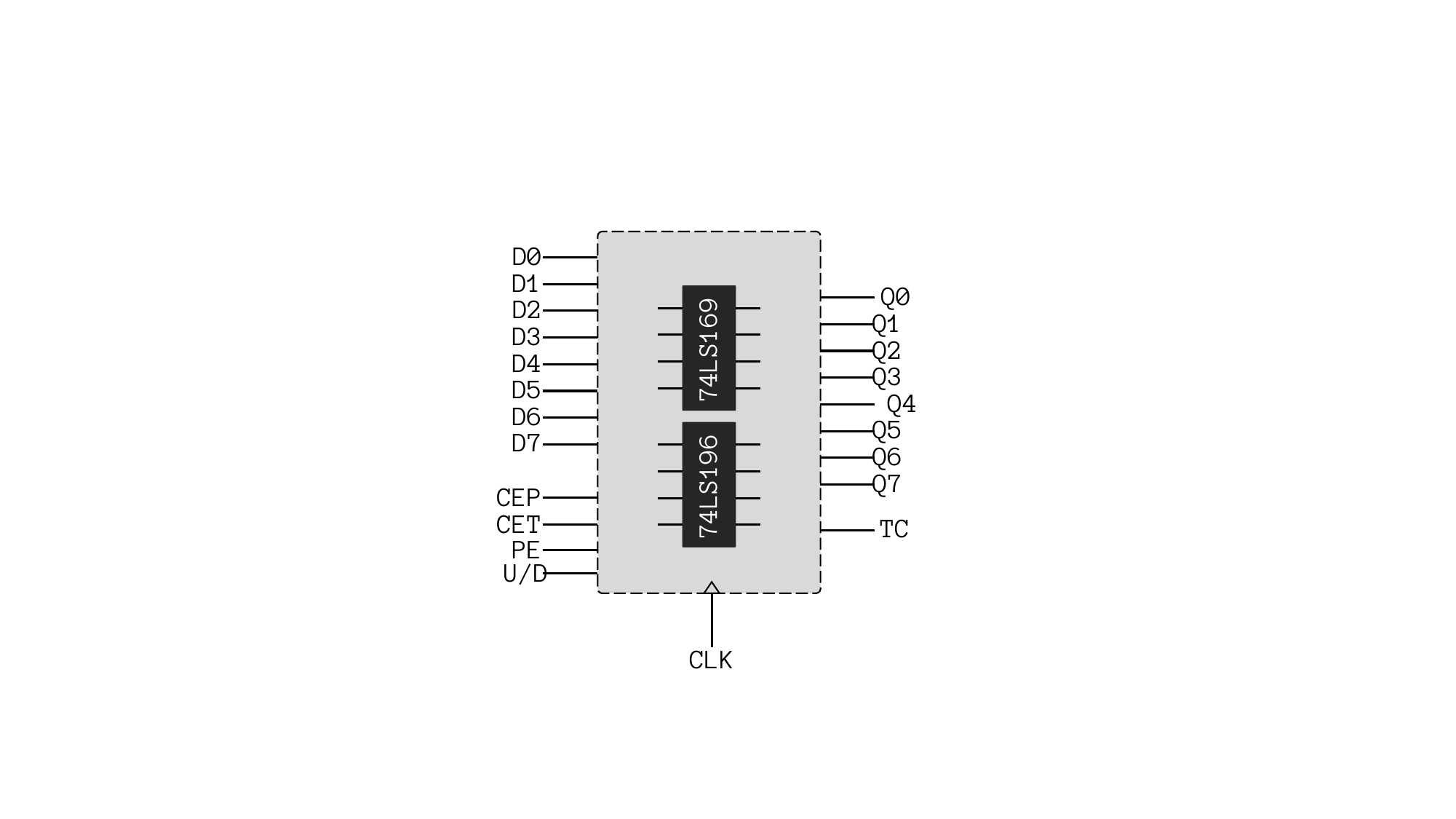

D0
D1
Q0

74LS169
D2
Q1
D3
Q2
D4
Q3
D5
Q4
D6
Q5
D7

74LS196
Q6
Q7
CEP
CET
TC
PE
U/D

CLK